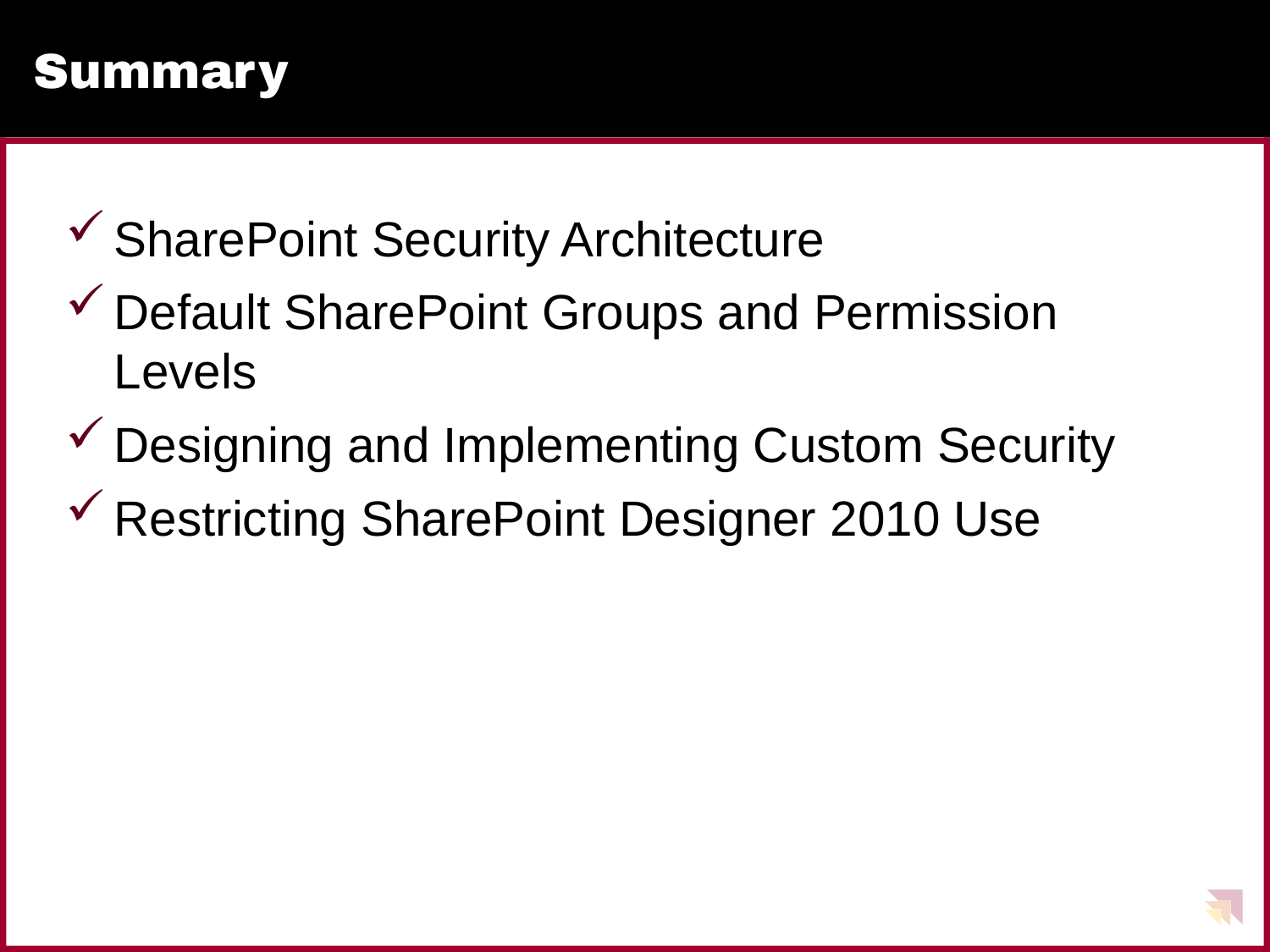

# Summary
SharePoint Security Architecture
Default SharePoint Groups and Permission Levels
Designing and Implementing Custom Security
Restricting SharePoint Designer 2010 Use